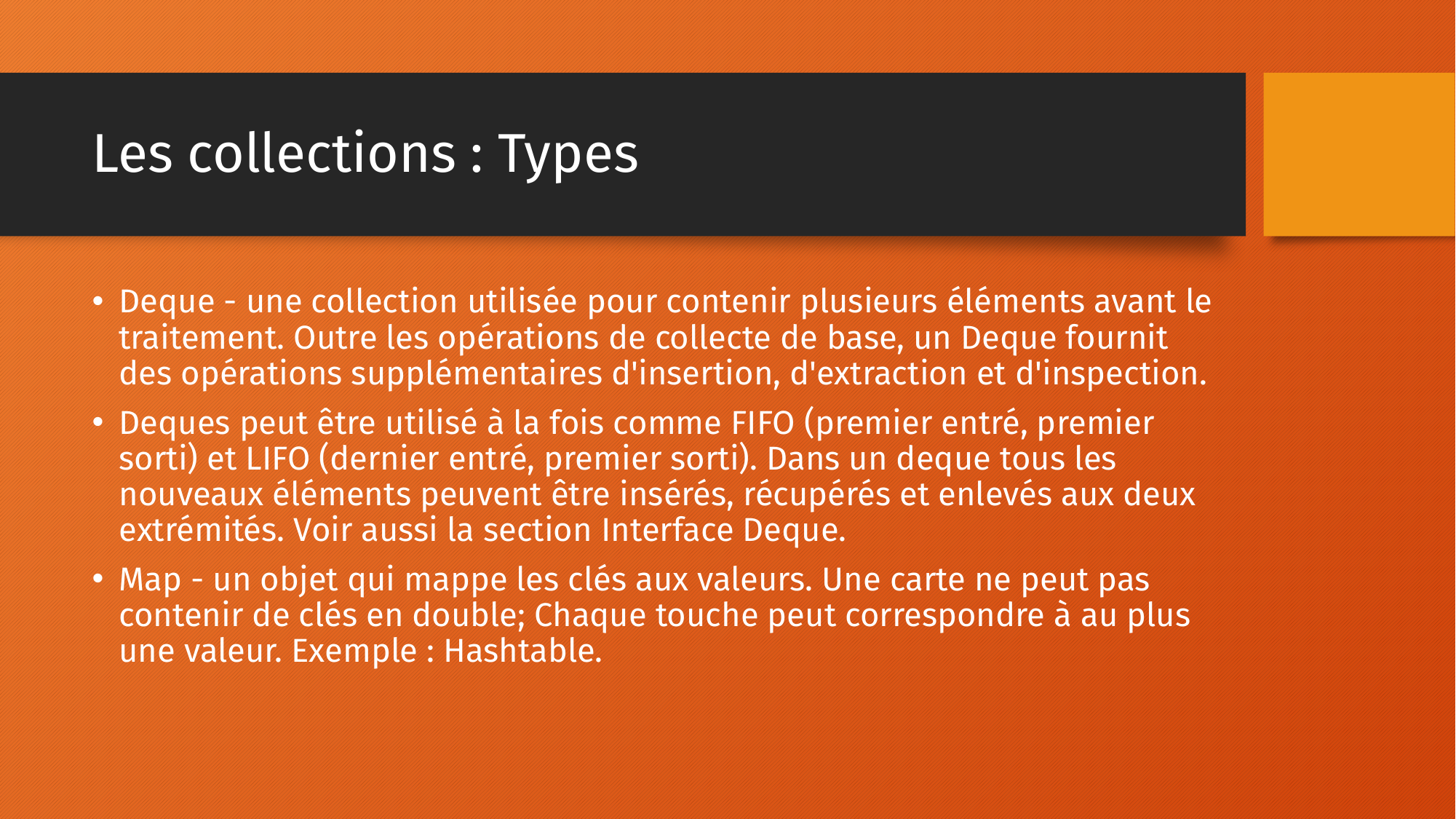

# Les collections : Types
Deque - une collection utilisée pour contenir plusieurs éléments avant le traitement. Outre les opérations de collecte de base, un Deque fournit des opérations supplémentaires d'insertion, d'extraction et d'inspection.
Deques peut être utilisé à la fois comme FIFO (premier entré, premier sorti) et LIFO (dernier entré, premier sorti). Dans un deque tous les nouveaux éléments peuvent être insérés, récupérés et enlevés aux deux extrémités. Voir aussi la section Interface Deque.
Map - un objet qui mappe les clés aux valeurs. Une carte ne peut pas contenir de clés en double; Chaque touche peut correspondre à au plus une valeur. Exemple : Hashtable.